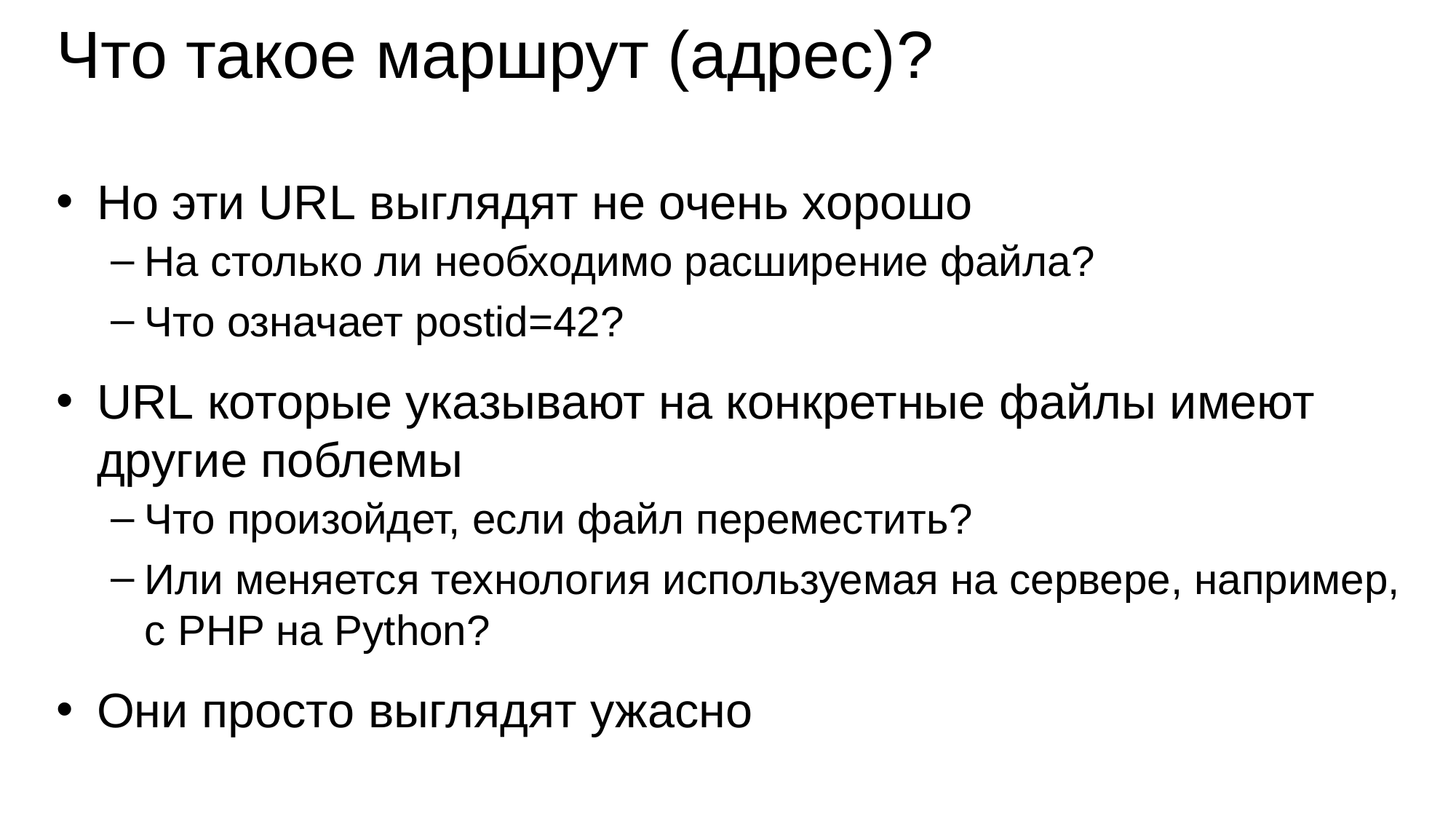

# Что такое маршрут (адрес)?
Но эти URL выглядят не очень хорошо
На столько ли необходимо расширение файла?
Что означает postid=42?
URL которые указывают на конкретные файлы имеют другие поблемы
Что произойдет, если файл переместить?
Или меняется технология используемая на сервере, например, с PHP на Python?
Они просто выглядят ужасно